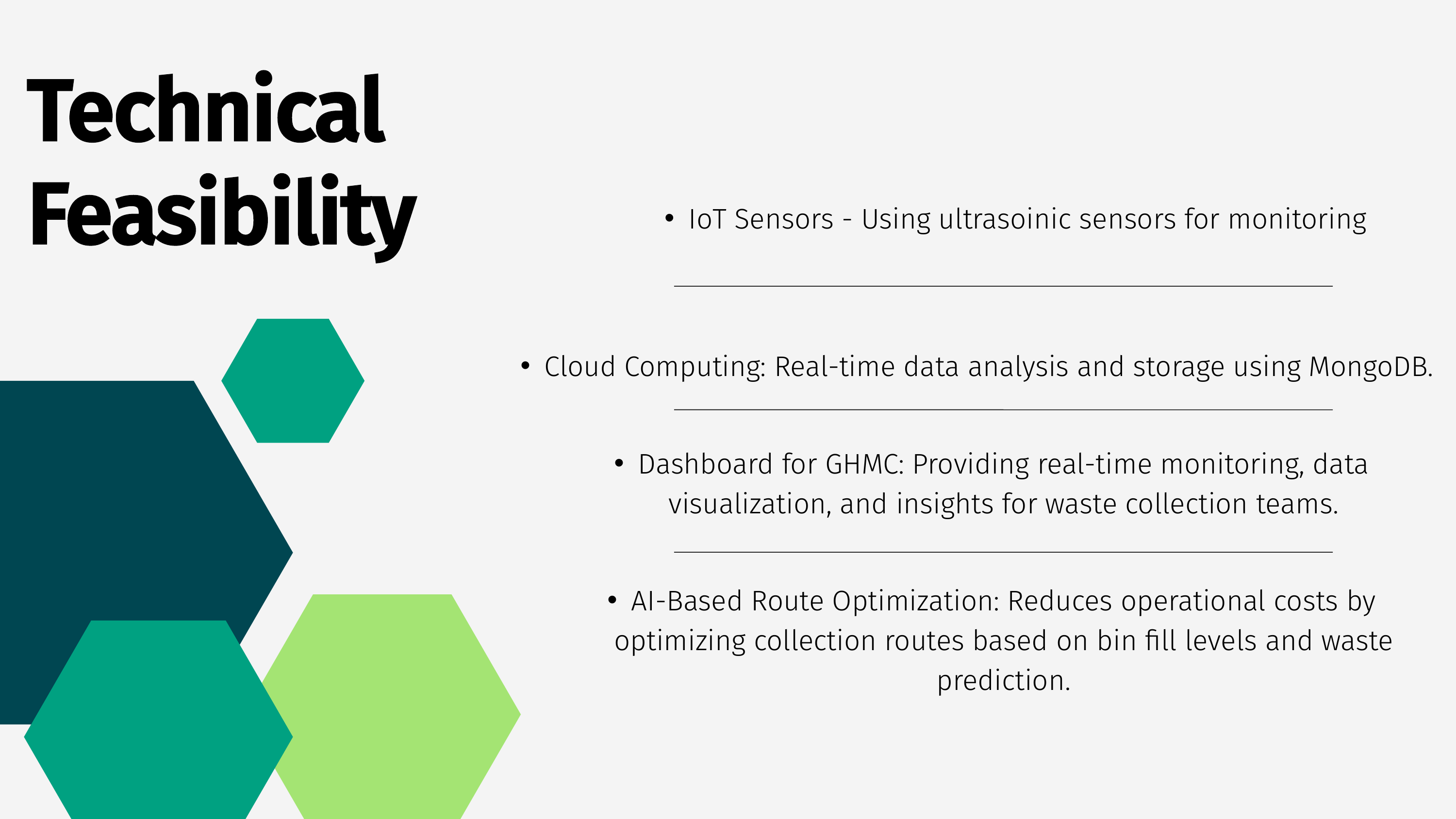

Technical Feasibility
IoT Sensors - Using ultrasoinic sensors for monitoring

Cloud Computing: Real-time data analysis and storage using MongoDB.

Dashboard for GHMC: Providing real-time monitoring, data visualization, and insights for waste collection teams.

AI-Based Route Optimization: Reduces operational costs by optimizing collection routes based on bin fill levels and waste prediction.